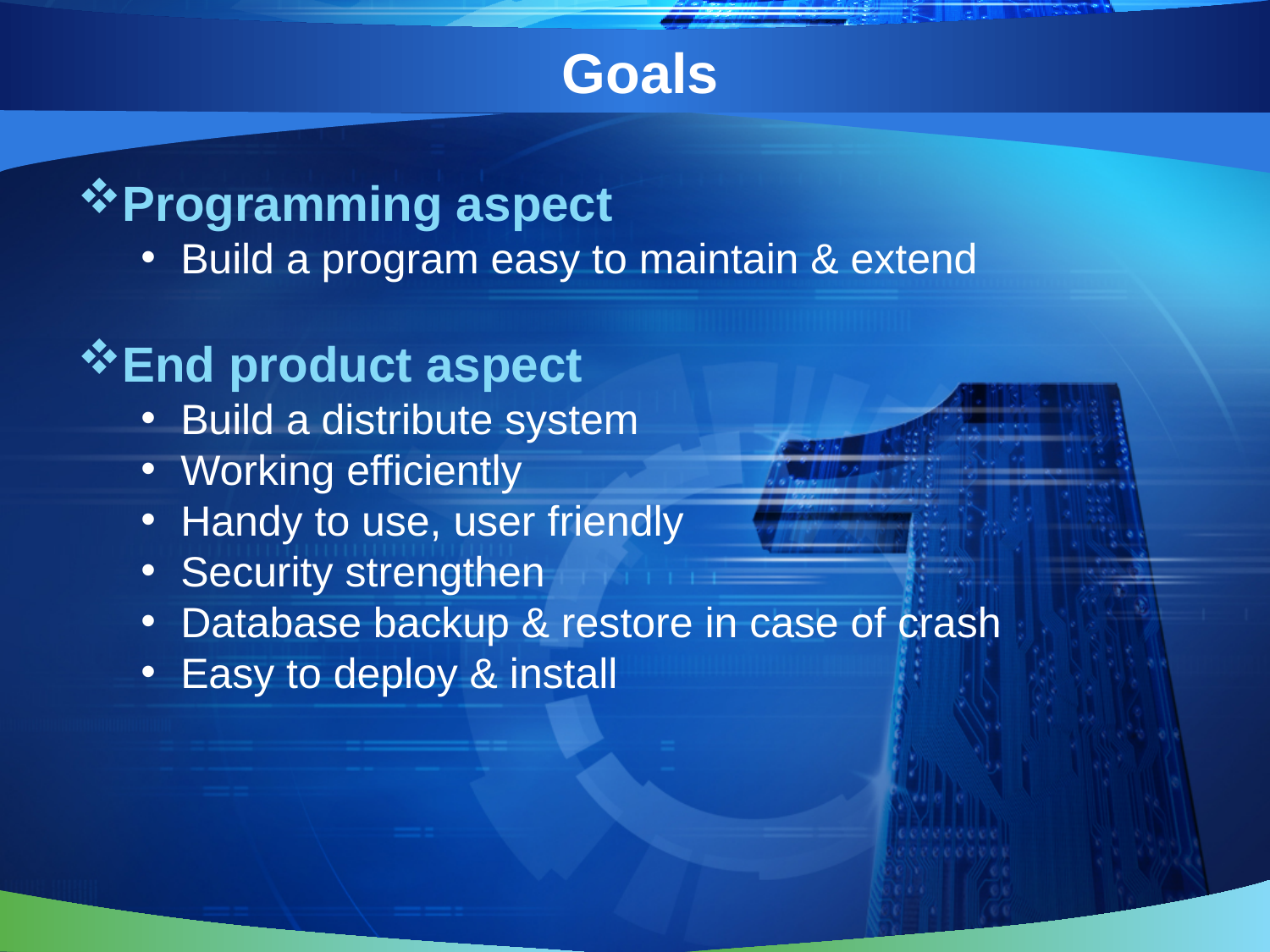

# Goals
Programming aspect
Build a program easy to maintain & extend

End product aspect
Build a distribute system
Working efficiently
Handy to use, user friendly
Security strengthen
Database backup & restore in case of crash
Easy to deploy & install